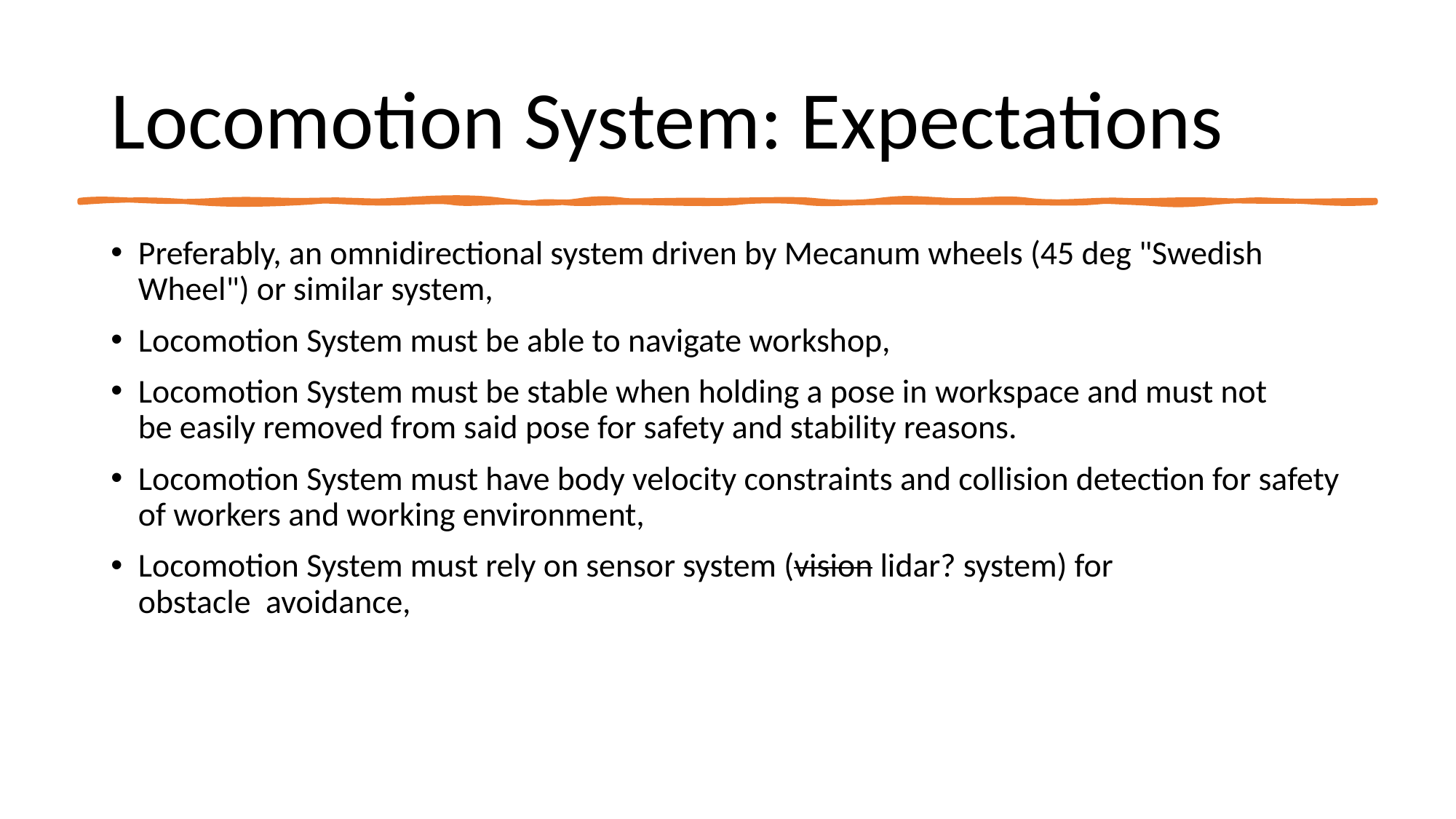

# Locomotion System: Expectations

Preferably, an omnidirectional system driven by Mecanum wheels (45 deg "Swedish Wheel") or similar system,
Locomotion System must be able to navigate workshop,
Locomotion System must be stable when holding a pose in workspace and must not be easily removed from said pose for safety and stability reasons.
Locomotion System must have body velocity constraints and collision detection for safety of workers and working environment,
Locomotion System must rely on sensor system (vision lidar? system) for obstacle  avoidance,